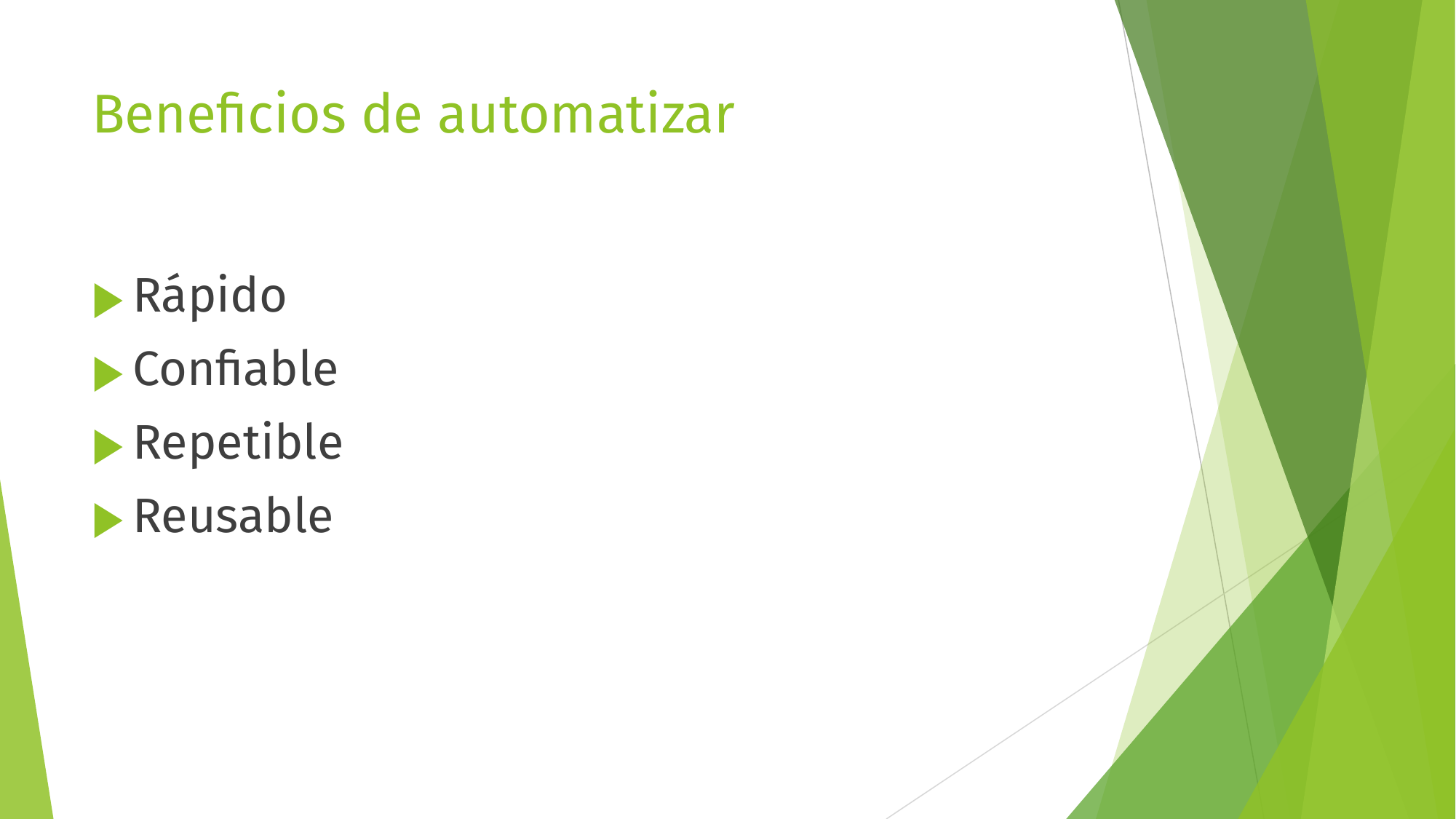

# Beneficios de automatizar
Rápido
Confiable
Repetible
Reusable